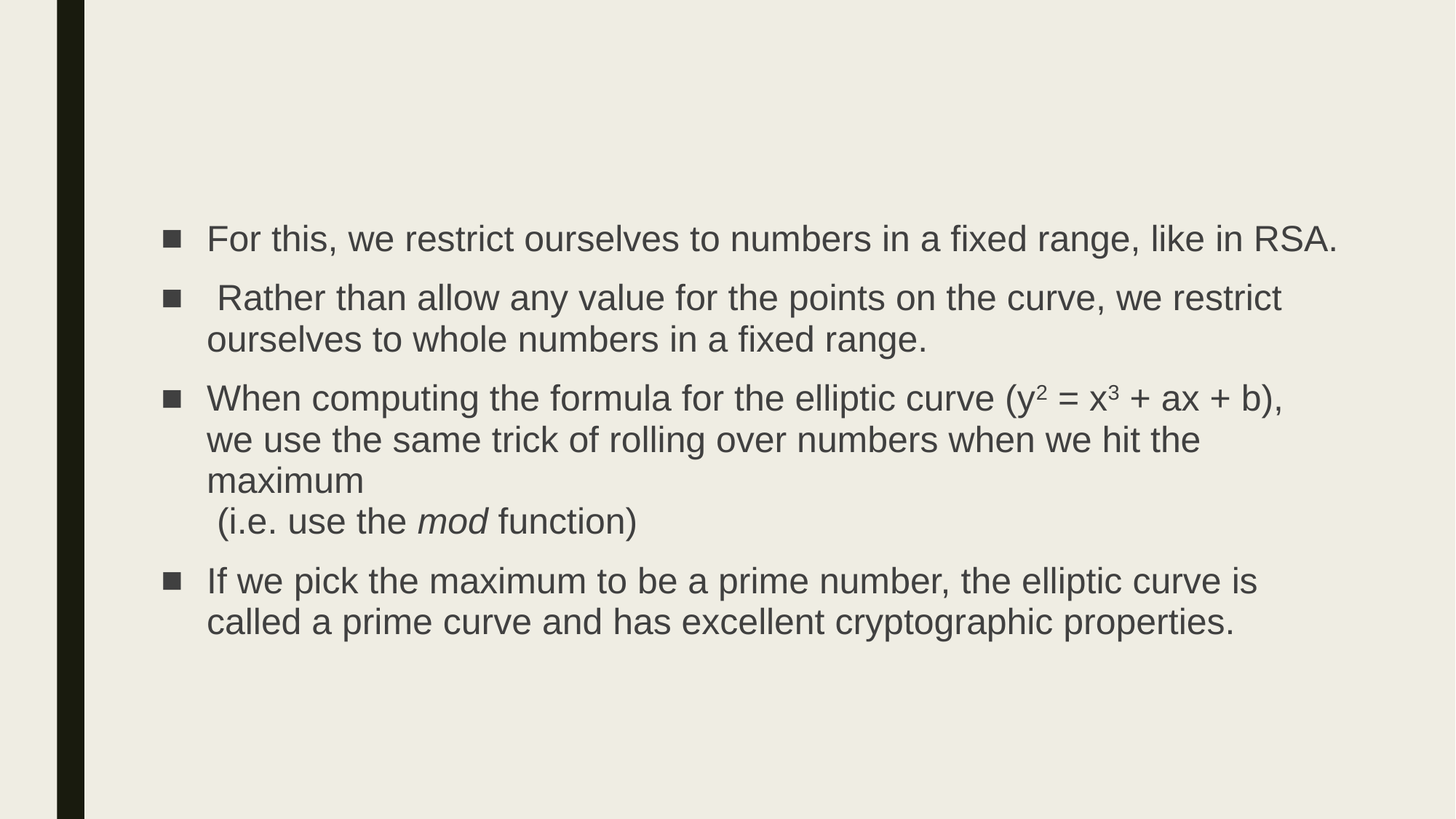

For this, we restrict ourselves to numbers in a fixed range, like in RSA.
 Rather than allow any value for the points on the curve, we restrict ourselves to whole numbers in a fixed range.
When computing the formula for the elliptic curve (y2 = x3 + ax + b), we use the same trick of rolling over numbers when we hit the maximum
 (i.e. use the mod function)
If we pick the maximum to be a prime number, the elliptic curve is called a prime curve and has excellent cryptographic properties.